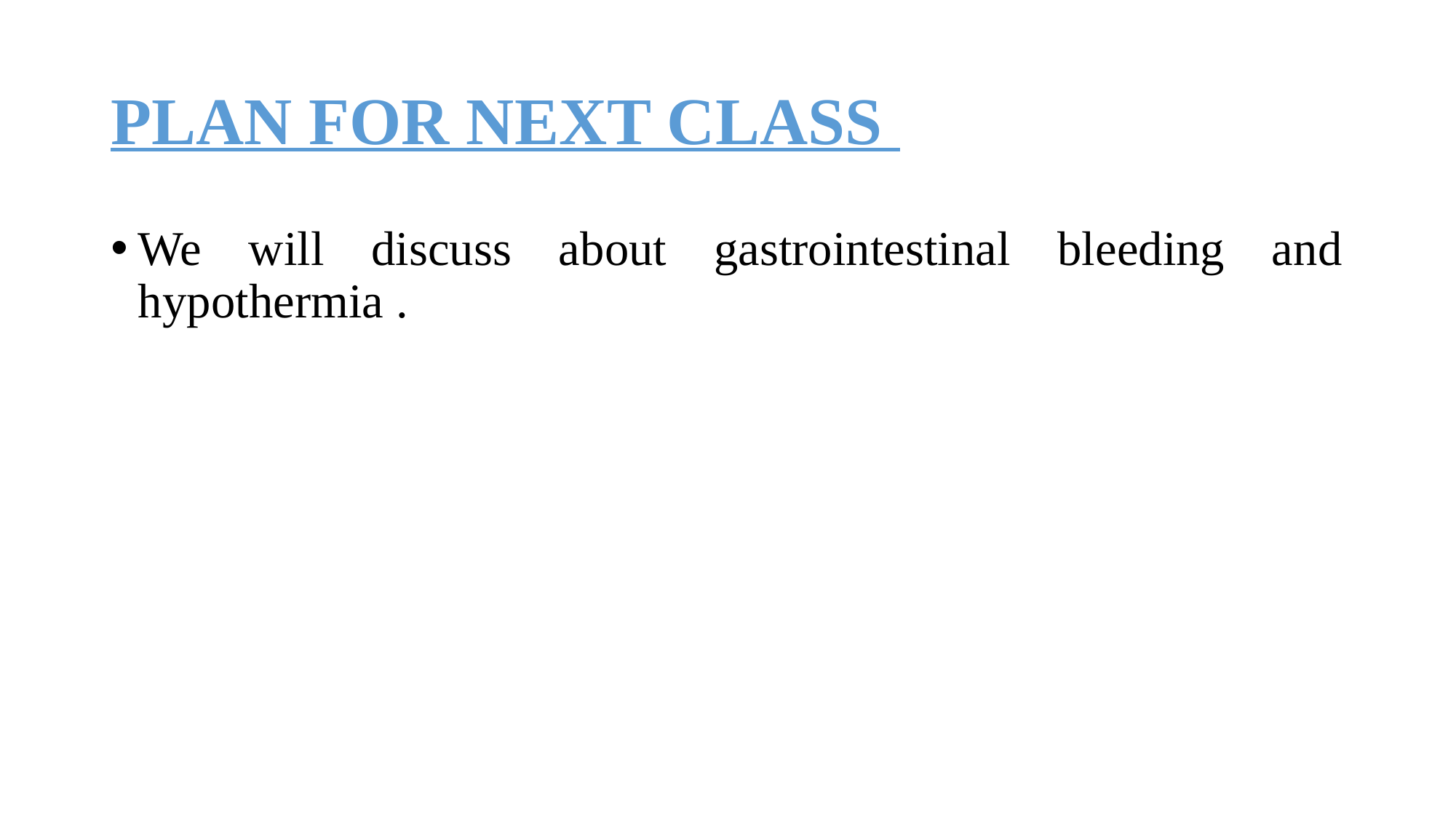

# PLAN FOR NEXT CLASS
We will discuss about gastrointestinal bleeding and hypothermia .